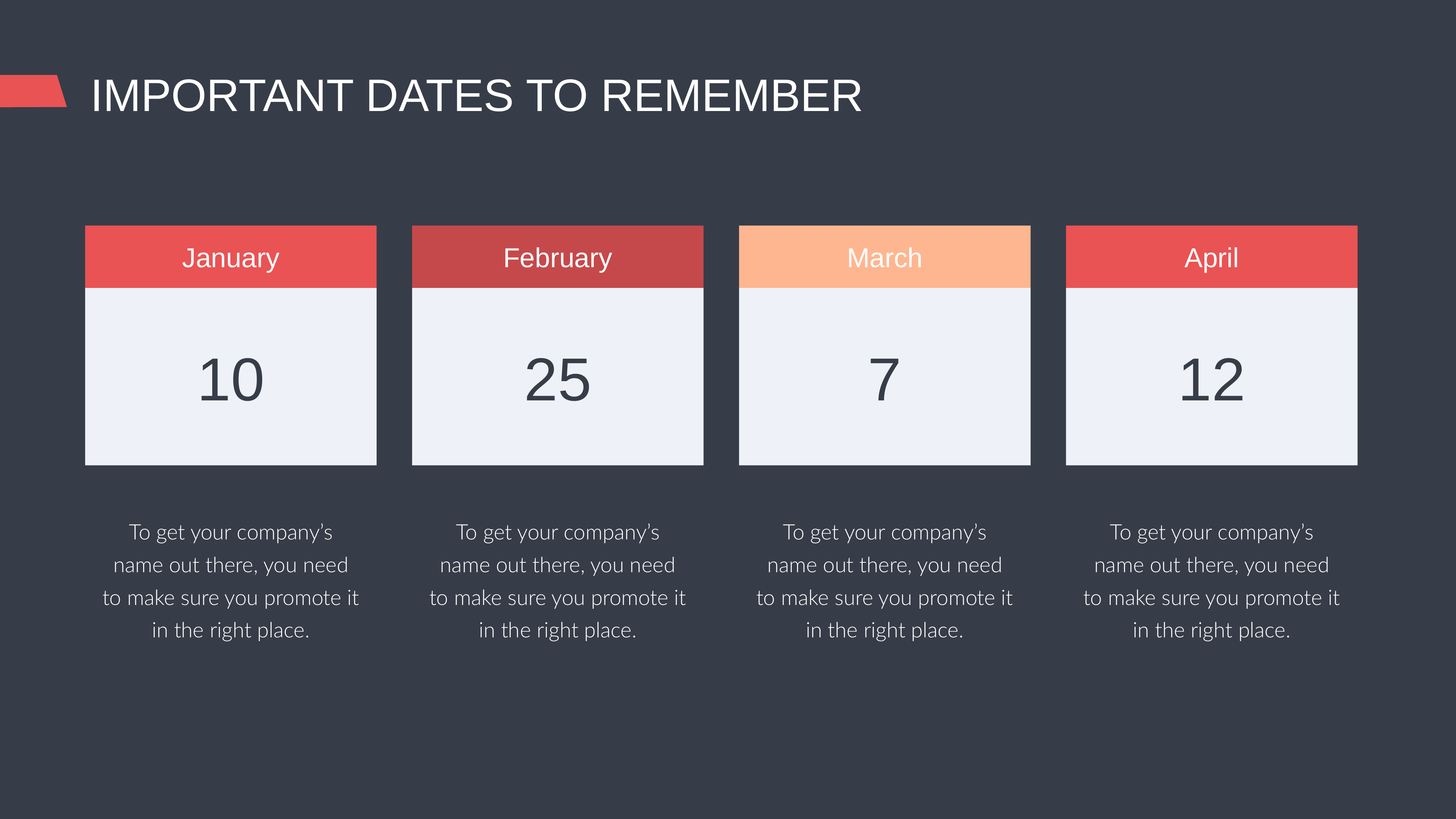

IMPORTANT DATES TO REMEMBER

January
February
March
April

10
25
7
12
To get your company’s name out there, you need to make sure you promote it in the right place.
To get your company’s name out there, you need to make sure you promote it in the right place.
To get your company’s name out there, you need to make sure you promote it in the right place.
To get your company’s name out there, you need to make sure you promote it in the right place.